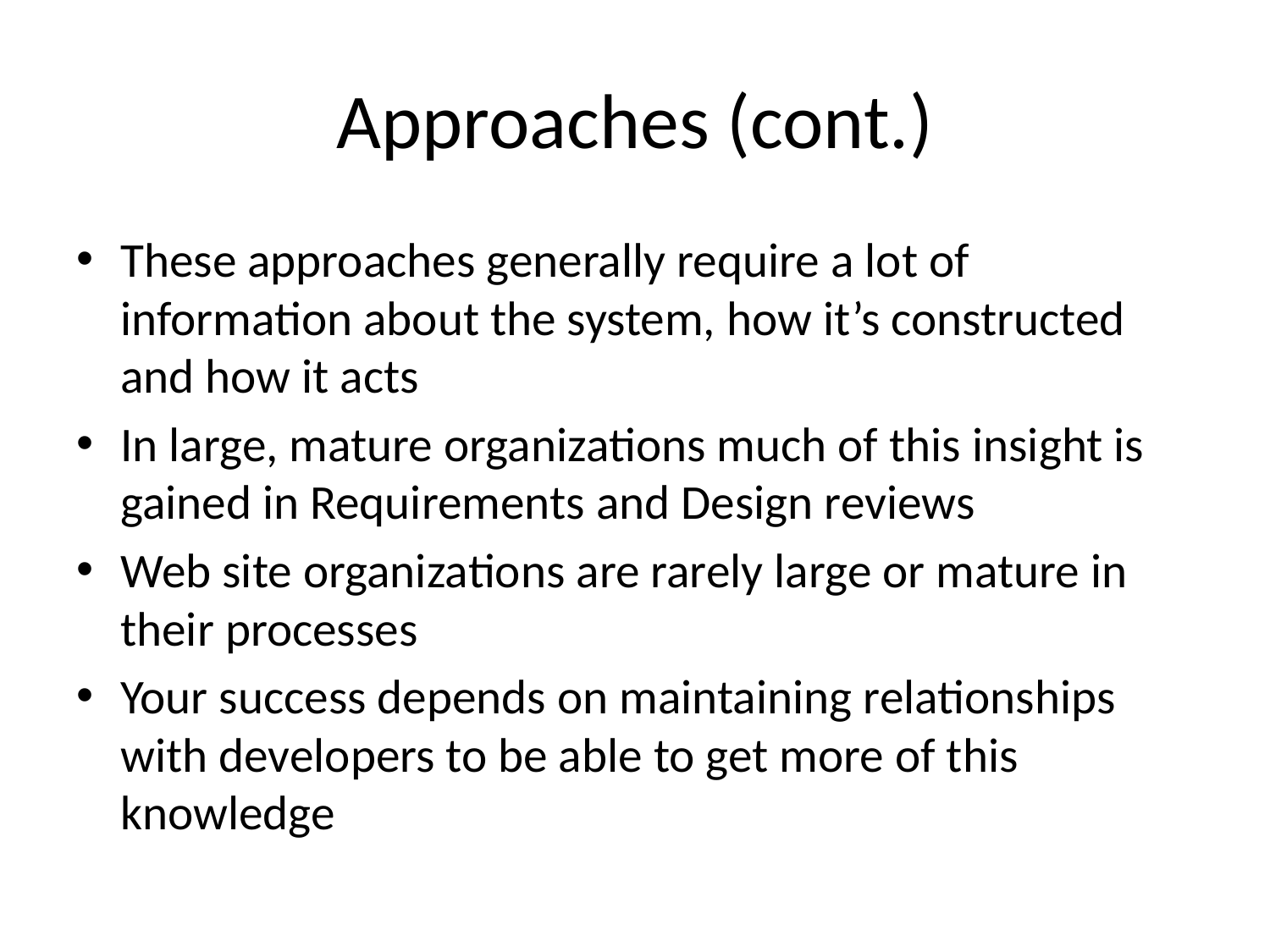

# Approaches (cont.)
These approaches generally require a lot of information about the system, how it’s constructed and how it acts
In large, mature organizations much of this insight is gained in Requirements and Design reviews
Web site organizations are rarely large or mature in their processes
Your success depends on maintaining relationships with developers to be able to get more of this knowledge